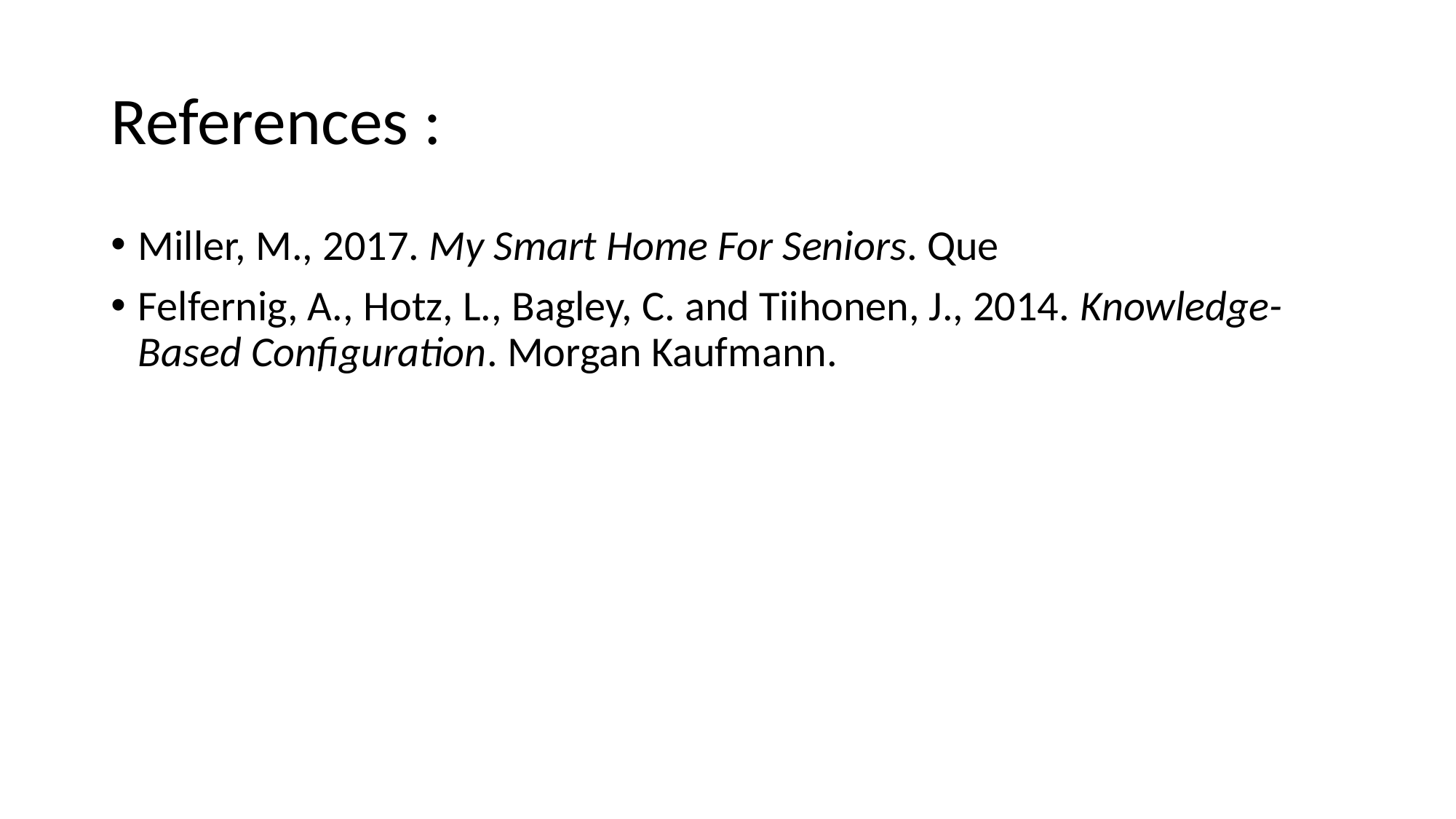

# References :
Miller, M., 2017. My Smart Home For Seniors. Que
Felfernig, A., Hotz, L., Bagley, C. and Tiihonen, J., 2014. Knowledge-Based Configuration. Morgan Kaufmann.